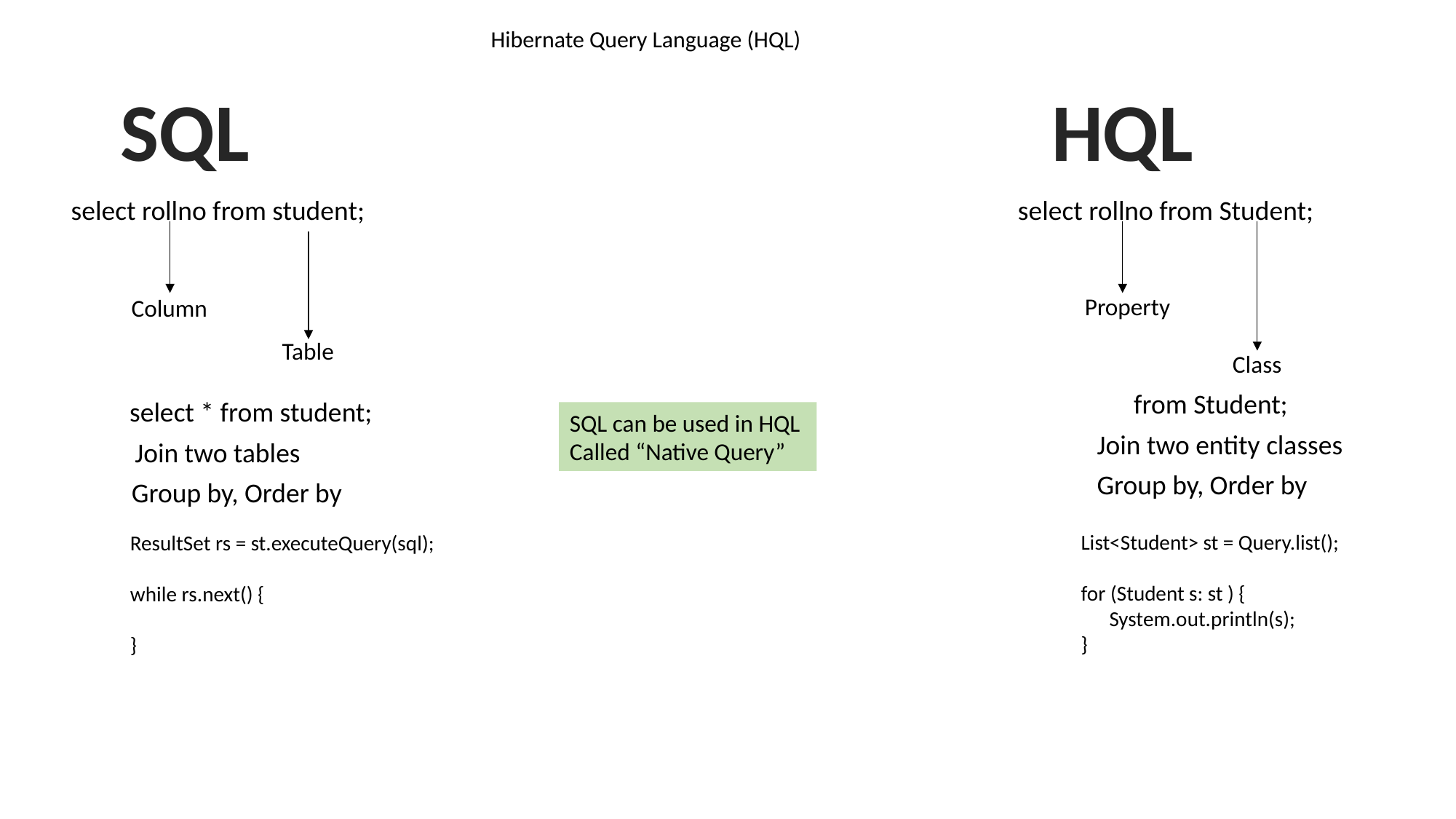

# Hibernate Query Language (HQL)
SQL
HQL
select rollno from student;
select rollno from Student;
Property
Column
Table
Class
         from Student;
select * from student;
SQL can be used in HQL
Called “Native Query”
Join two entity classes
Join two tables
Group by, Order by
Group by, Order by
List<Student> st = Query.list();

for (Student s: st ) {
      System.out.println(s);
}
ResultSet rs = st.executeQuery(sql);

while rs.next() {

}